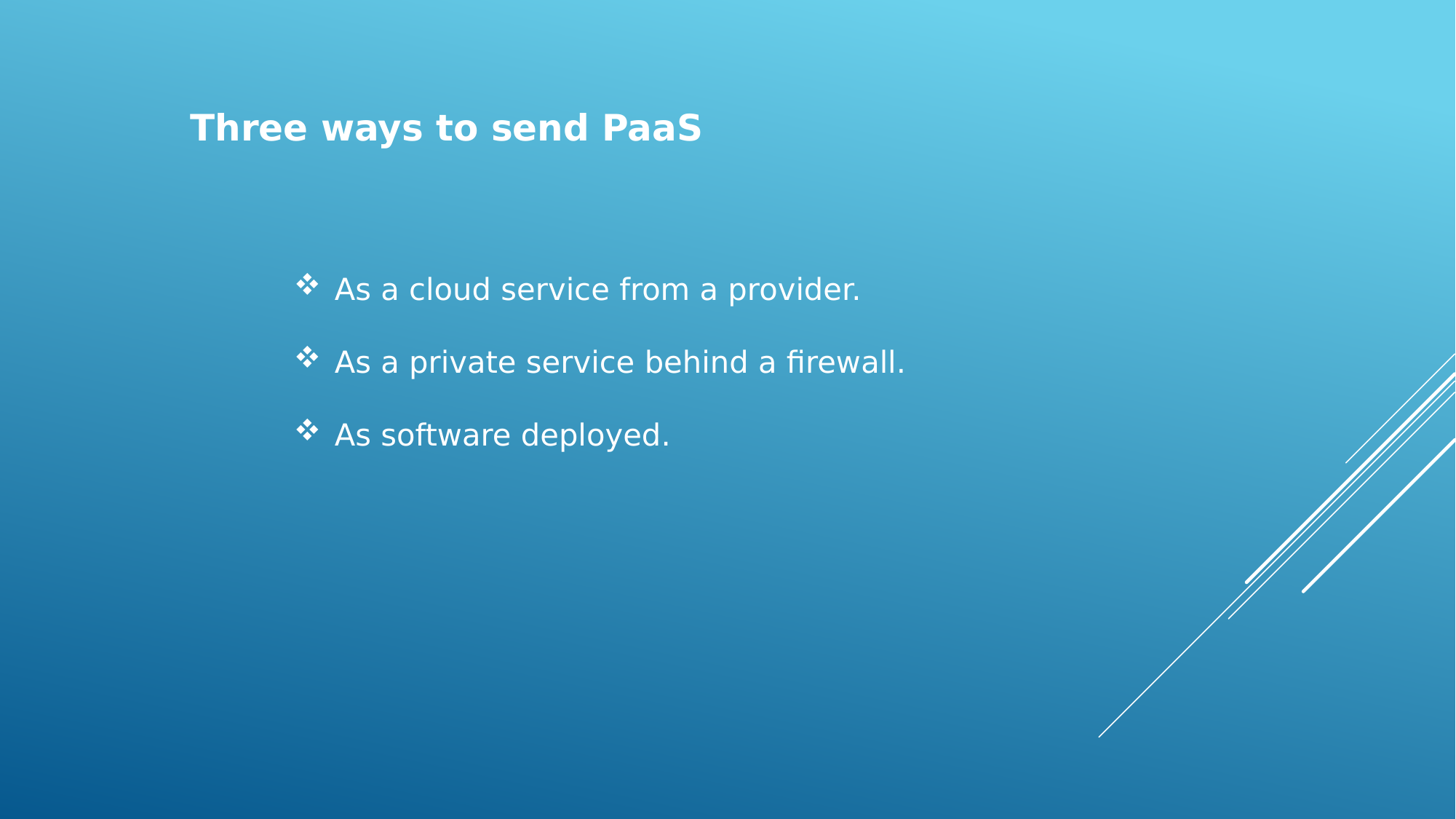

Three ways to send PaaS
As a cloud service from a provider.
As a private service behind a firewall.
As software deployed.